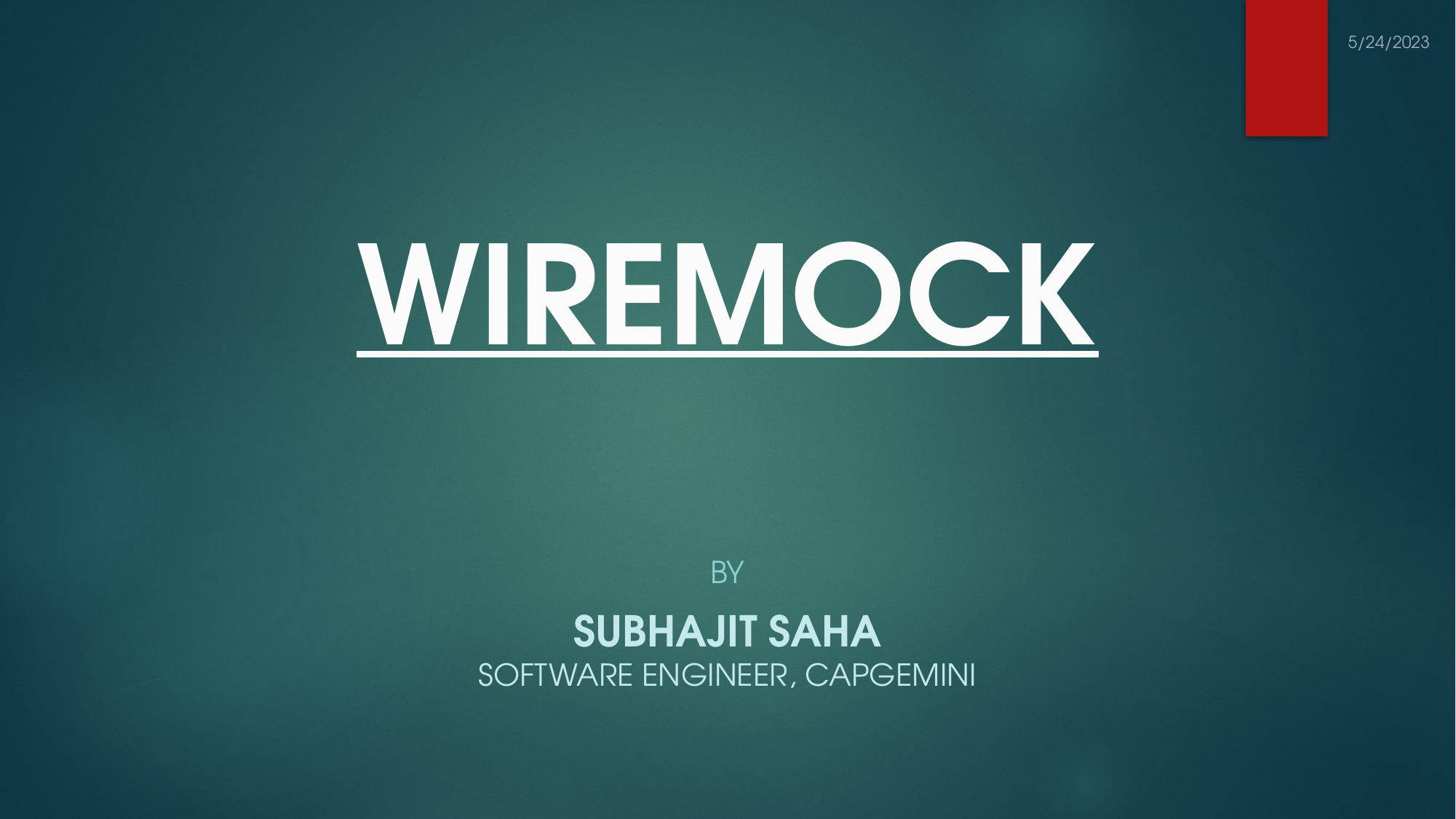

5/24/2023
# WIREMOCK
By
Subhajit Saha
software engineer, Capgemini